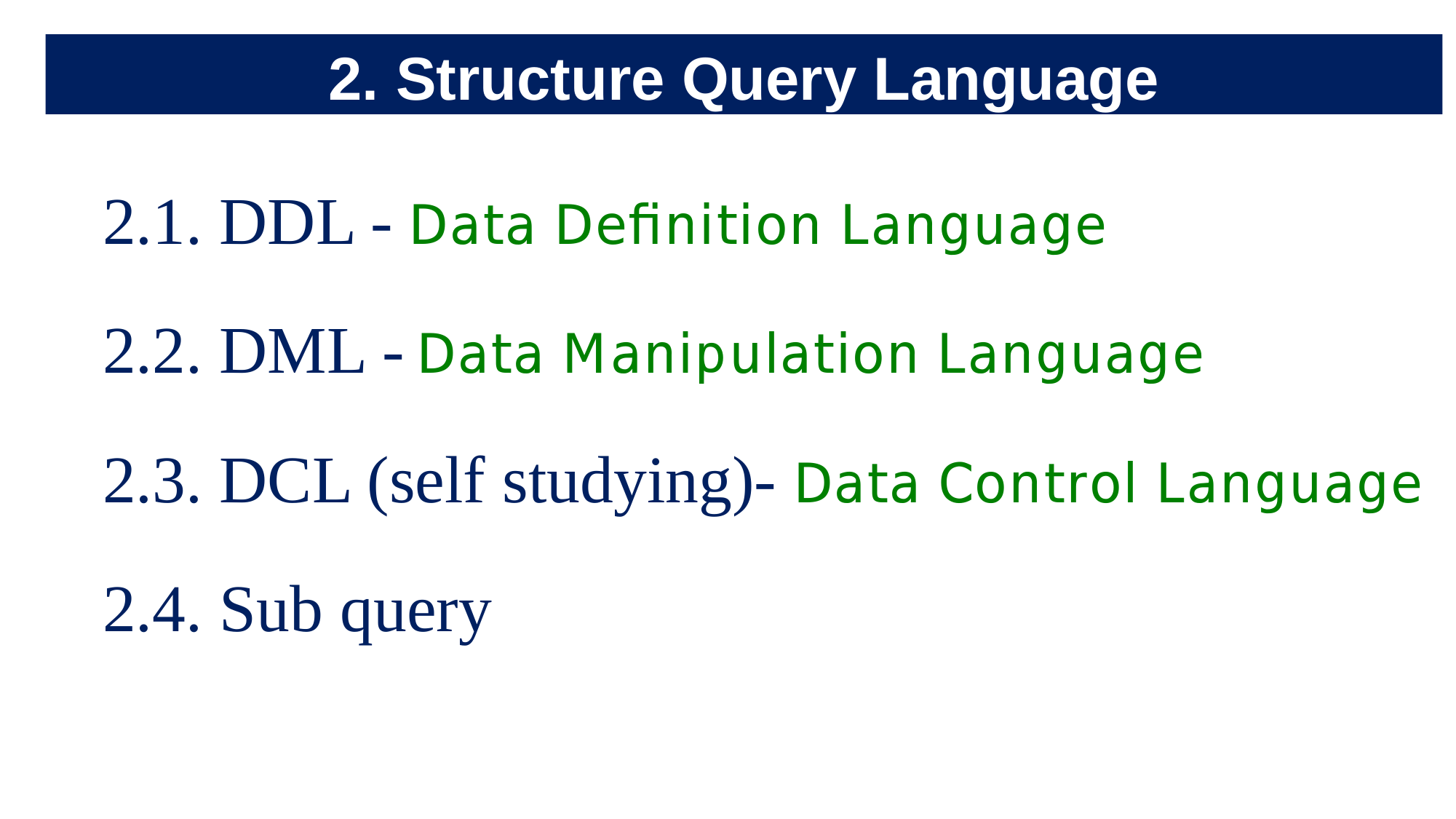

# 2. Structure Query Language
2.1. DDL - Data Definition Language
2.2. DML - Data Manipulation Language
2.3. DCL (self studying)- Data Control Language
2.4. Sub query

9